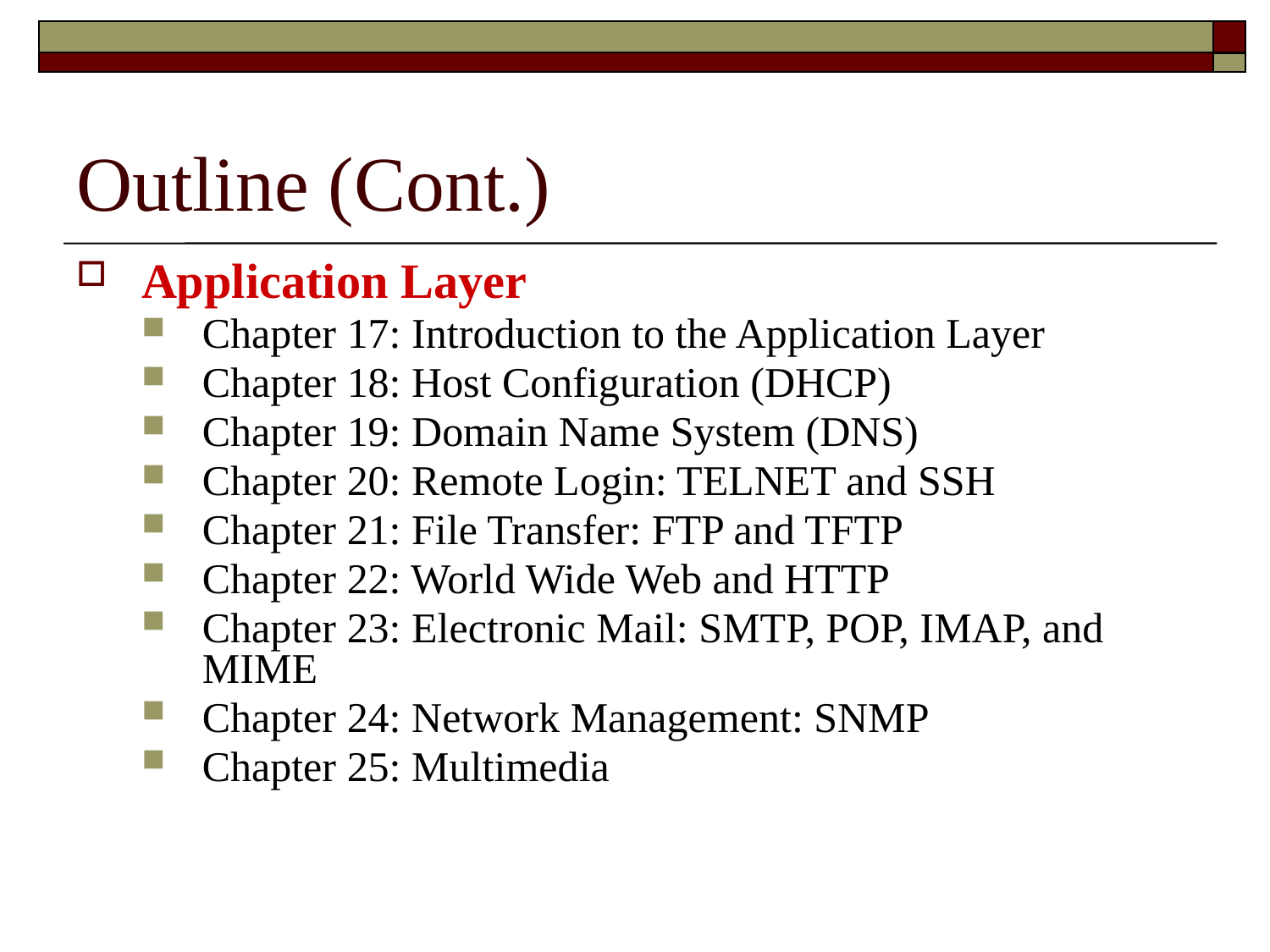

# Outline (Cont.)
Application Layer
Chapter 17: Introduction to the Application Layer
Chapter 18: Host Configuration (DHCP)
Chapter 19: Domain Name System (DNS)
Chapter 20: Remote Login: TELNET and SSH
Chapter 21: File Transfer: FTP and TFTP
Chapter 22: World Wide Web and HTTP
Chapter 23: Electronic Mail: SMTP, POP, IMAP, and MIME
Chapter 24: Network Management: SNMP
Chapter 25: Multimedia